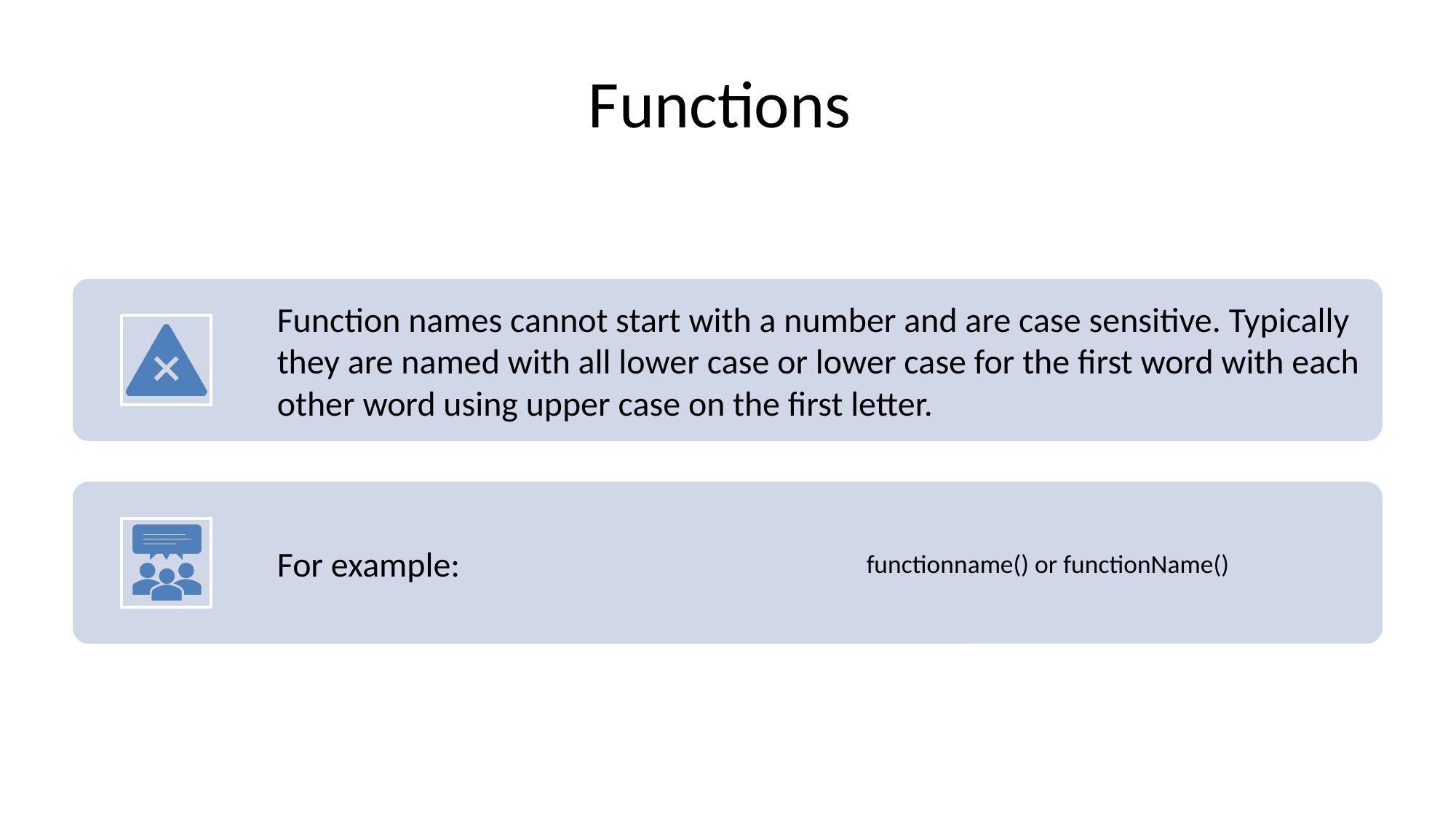

# Functions
Function names cannot start with a number and are case sensitive. Typically they are named with all lower case or lower case for the first word with each other word using upper case on the first letter.
For example:
functionname() or functionName()